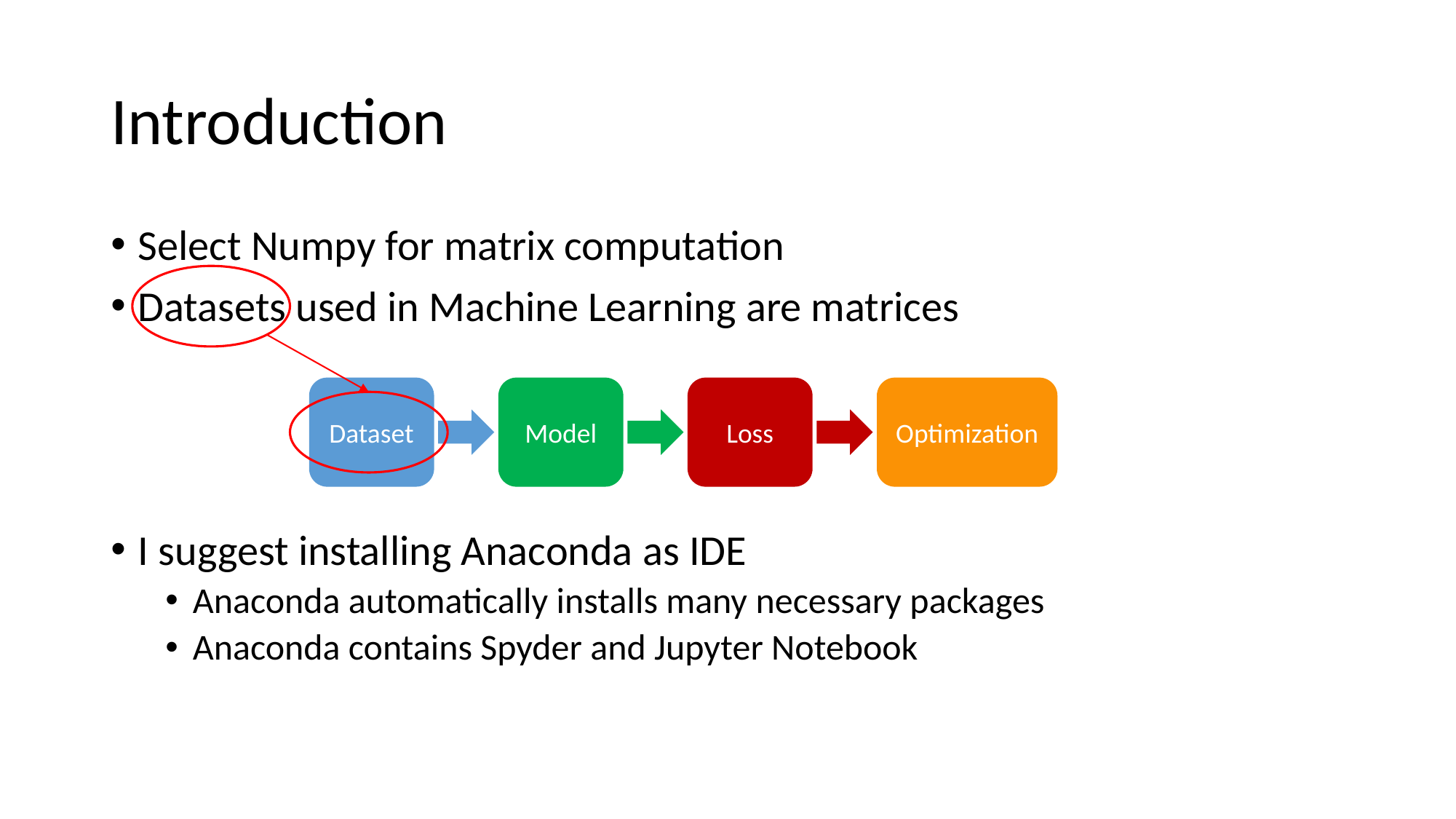

# Introduction
Select Numpy for matrix computation
Datasets used in Machine Learning are matrices

I suggest installing Anaconda as IDE
Anaconda automatically installs many necessary packages
Anaconda contains Spyder and Jupyter Notebook

Dataset
Model
Loss
Optimization